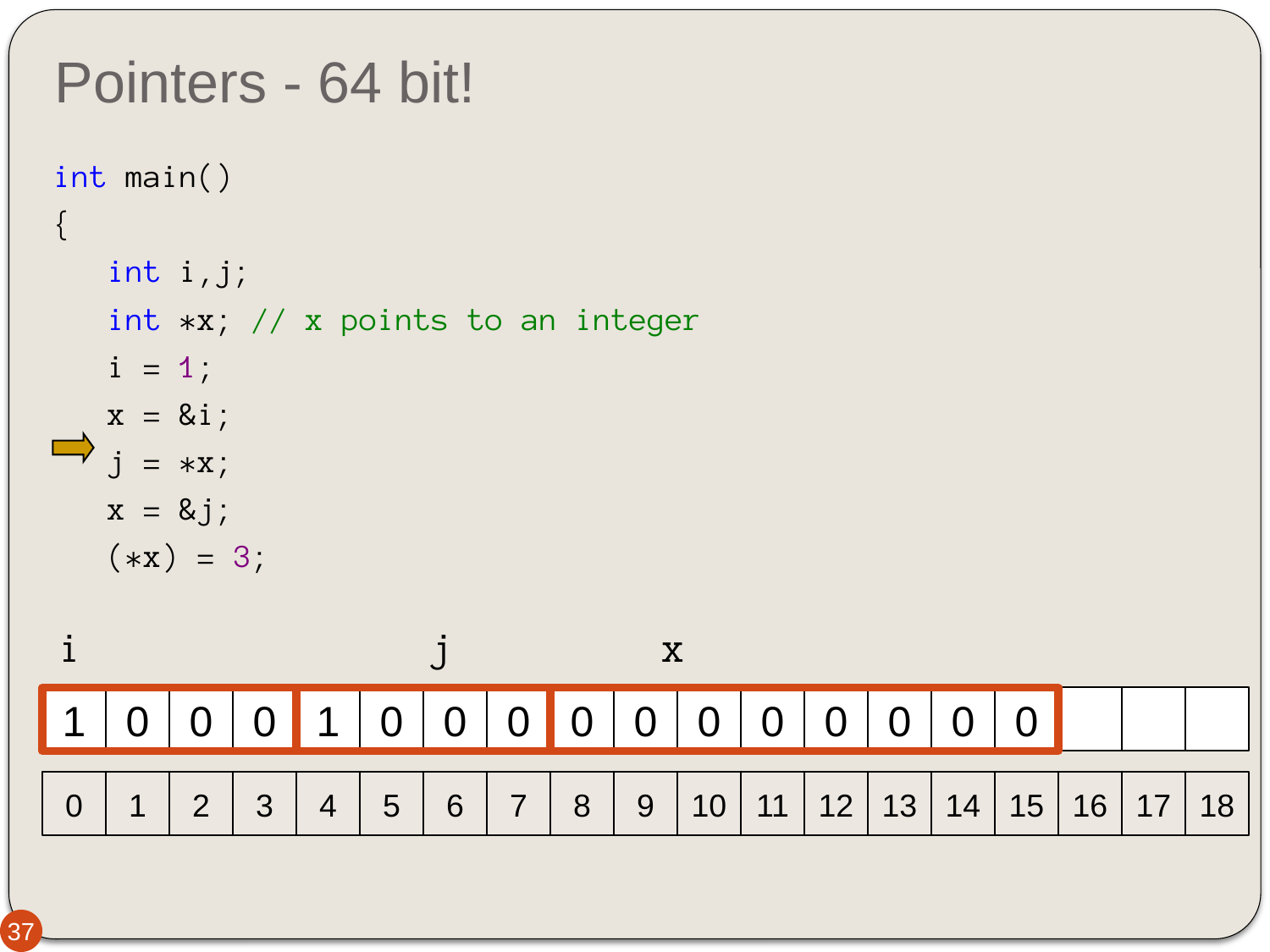

# Pointers - 64 bit!
int main()
{
   int i,j;
   int *x; // x points to an integer
   i = 1;
   x = &i;
   j = *x;
   x = &j;
   (*x) = 3;

i
j
x
1
0
0
0
1
0
0
0
0
0
0
0
0
0
0
0

0
1
2
3
4
5
6
7
8
9
10
11
12
13
14
15
16
17
18
37